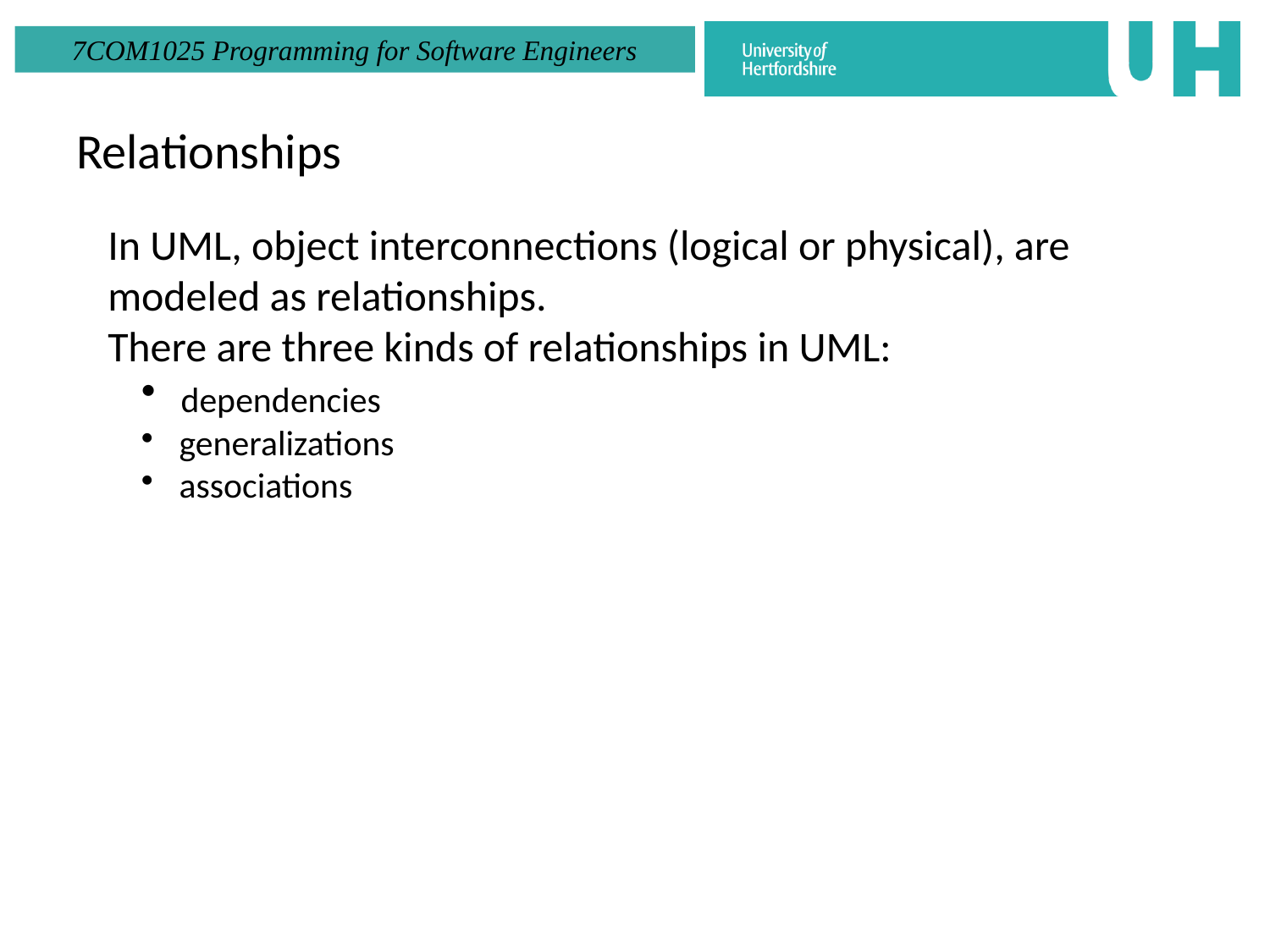

7COM1025 Programming for Software Engineers
# Relationships
In UML, object interconnections (logical or physical), are modeled as relationships.
There are three kinds of relationships in UML:
 dependencies
 generalizations
 associations